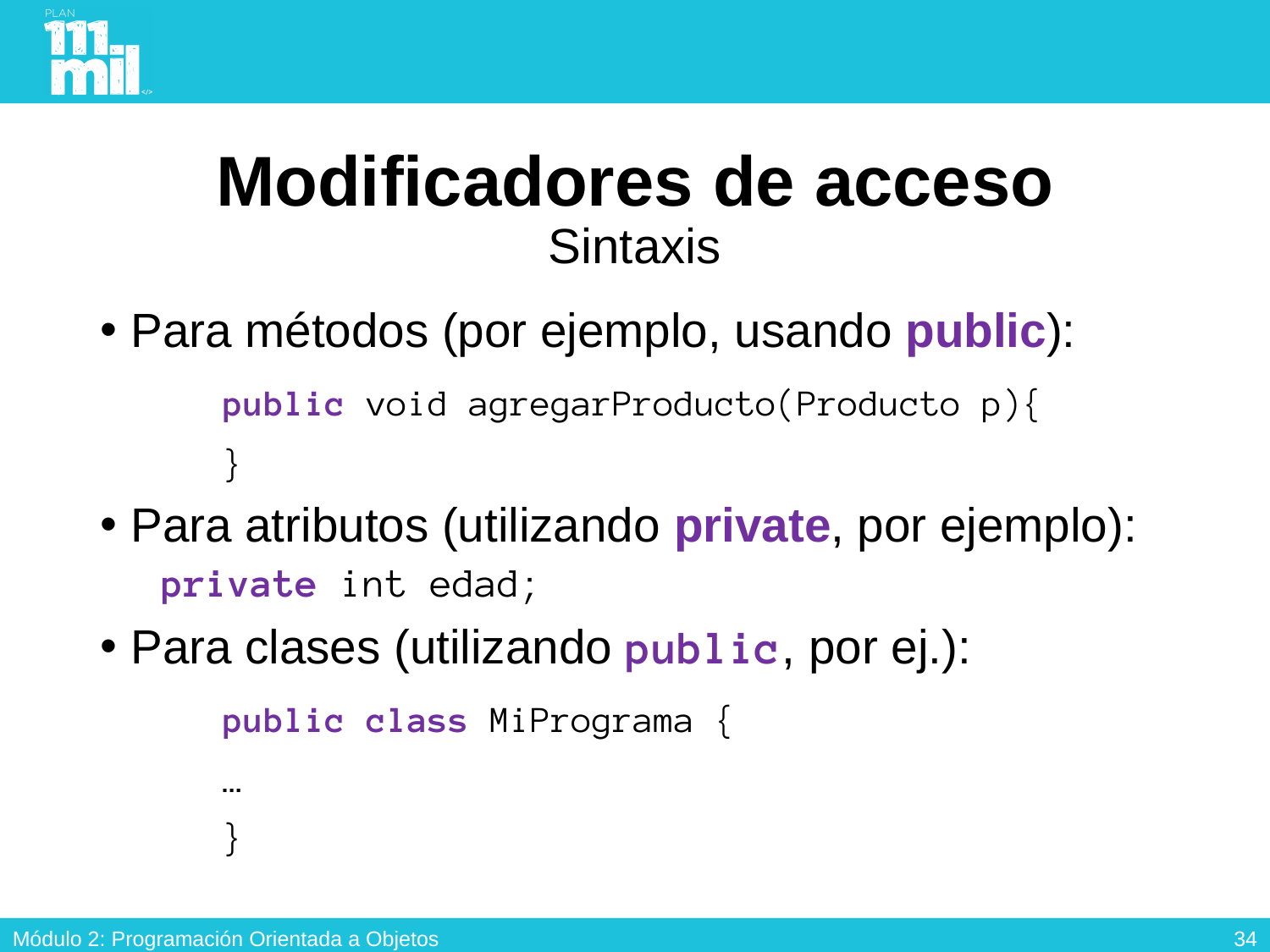

# Modificadores de acceso Sintaxis
Para métodos (por ejemplo, usando public):
	public void agregarProducto(Producto p){
	}
Para atributos (utilizando private, por ejemplo):
	private int edad;
Para clases (utilizando public, por ej.):
	public class MiPrograma {
		…
	}
34
Módulo 2: Programación Orientada a Objetos